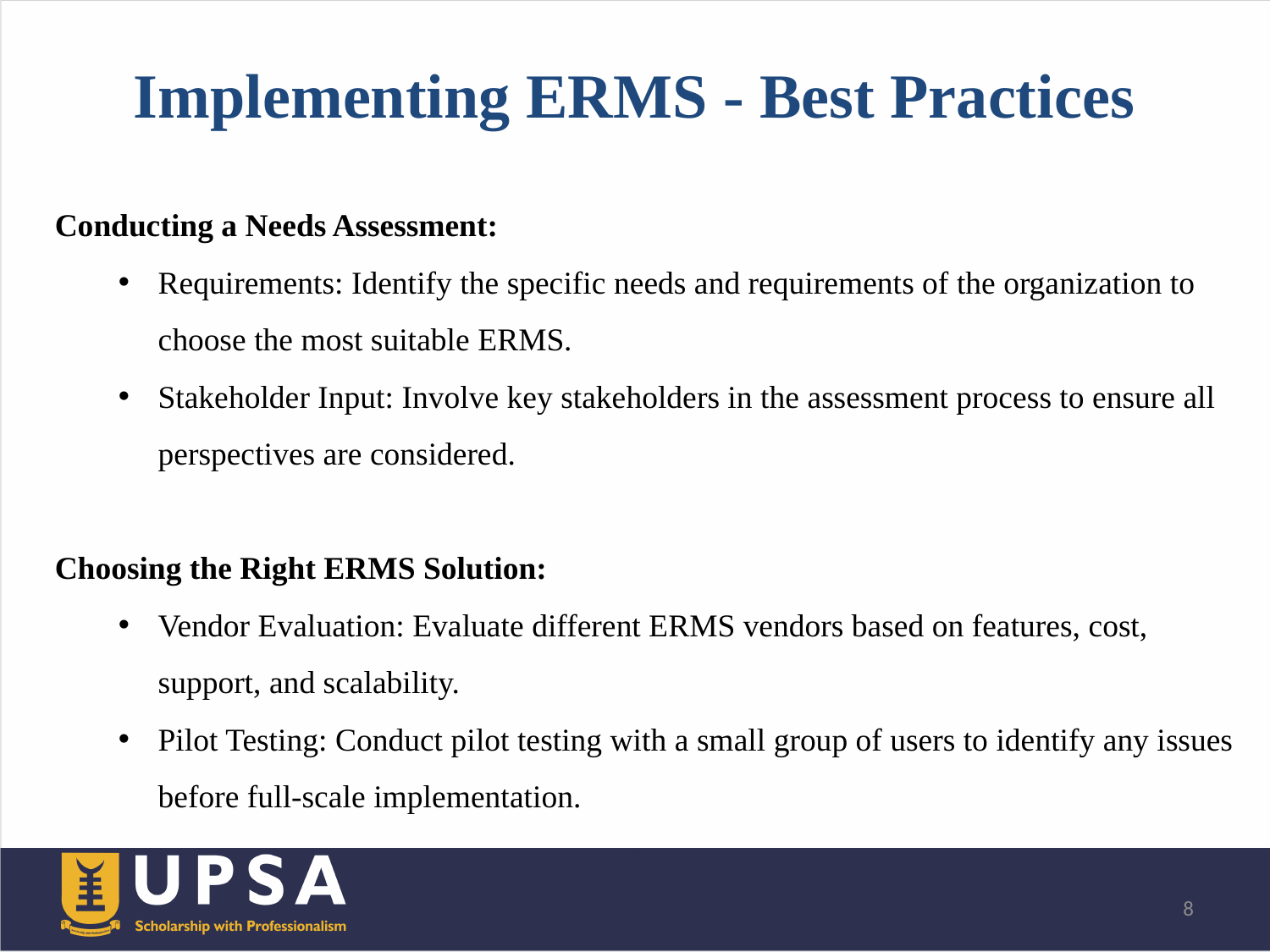

# Implementing ERMS - Best Practices
Conducting a Needs Assessment:
Requirements: Identify the specific needs and requirements of the organization to choose the most suitable ERMS.
Stakeholder Input: Involve key stakeholders in the assessment process to ensure all perspectives are considered.

Choosing the Right ERMS Solution:
Vendor Evaluation: Evaluate different ERMS vendors based on features, cost, support, and scalability.
Pilot Testing: Conduct pilot testing with a small group of users to identify any issues before full-scale implementation.
8